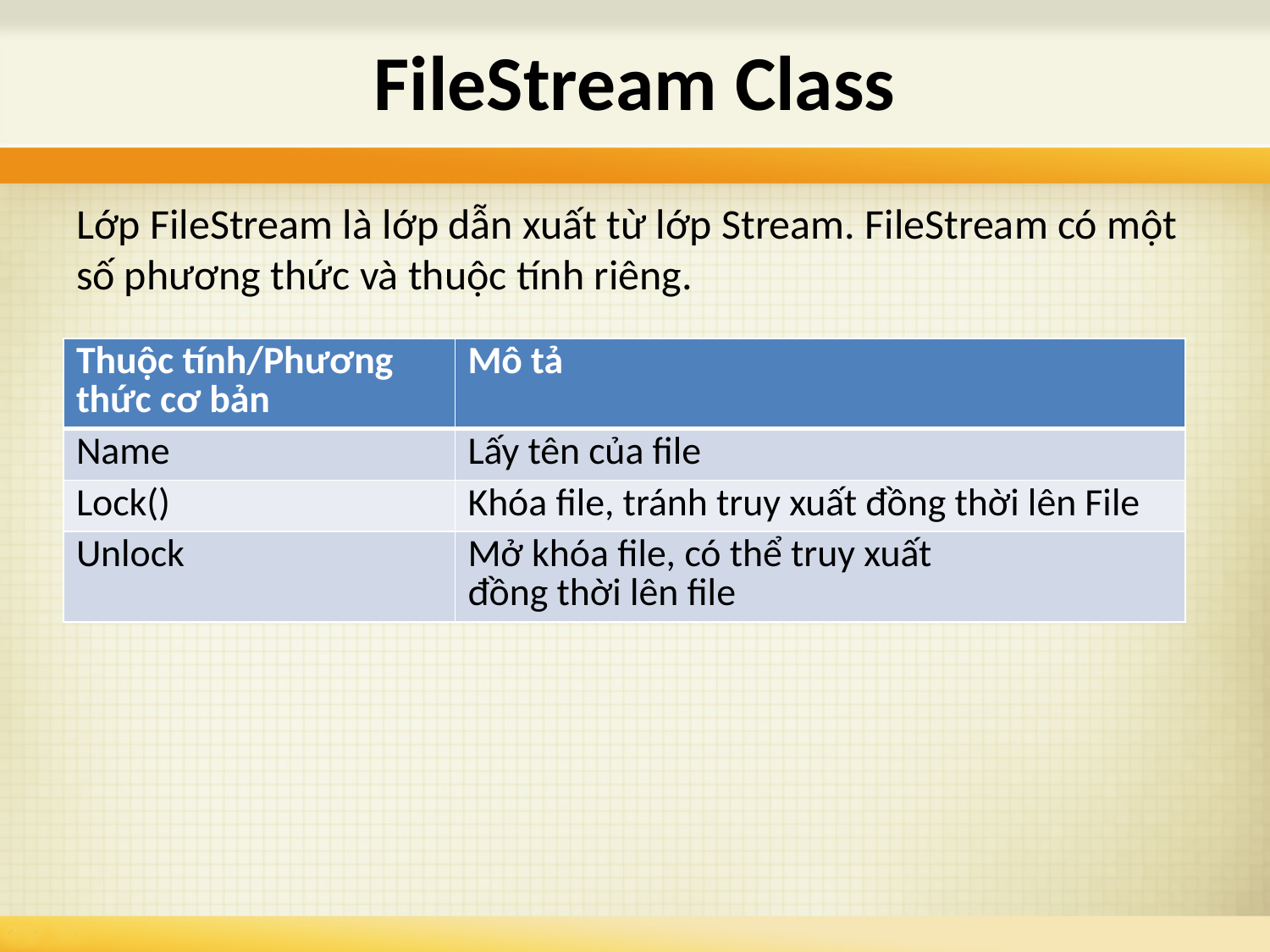

# FileStream Class
Lớp FileStream là lớp dẫn xuất từ lớp Stream. FileStream có một số phương thức và thuộc tính riêng.
| Thuộc tính/Phương thức cơ bản | Mô tả |
| --- | --- |
| Name | Lấy tên của file |
| Lock() | Khóa file, tránh truy xuất đồng thời lên File |
| Unlock | Mở khóa file, có thể truy xuất đồng thời lên file |